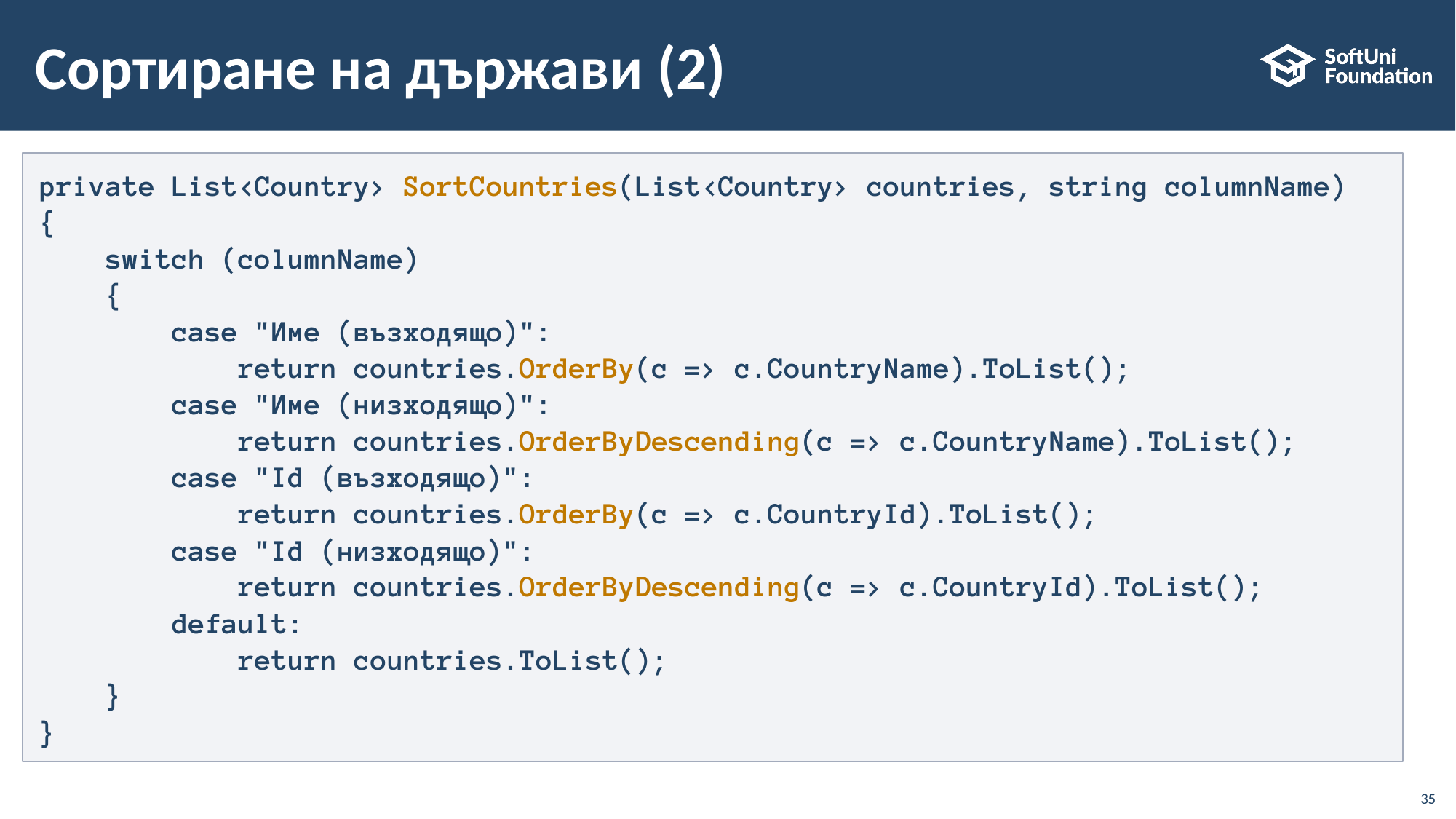

# Сортиране на държави (2)
private List<Country> SortCountries(List<Country> countries, string columnName)
{
    switch (columnName)
    {
        case "Име (възходящо)":
            return countries.OrderBy(c => c.CountryName).ToList();
        case "Име (низходящо)":
            return countries.OrderByDescending(c => c.CountryName).ToList();
        case "Id (възходящо)":
            return countries.OrderBy(c => c.CountryId).ToList();
        case "Id (низходящо)":
            return countries.OrderByDescending(c => c.CountryId).ToList();
        default:
            return countries.ToList();
    }
}
35